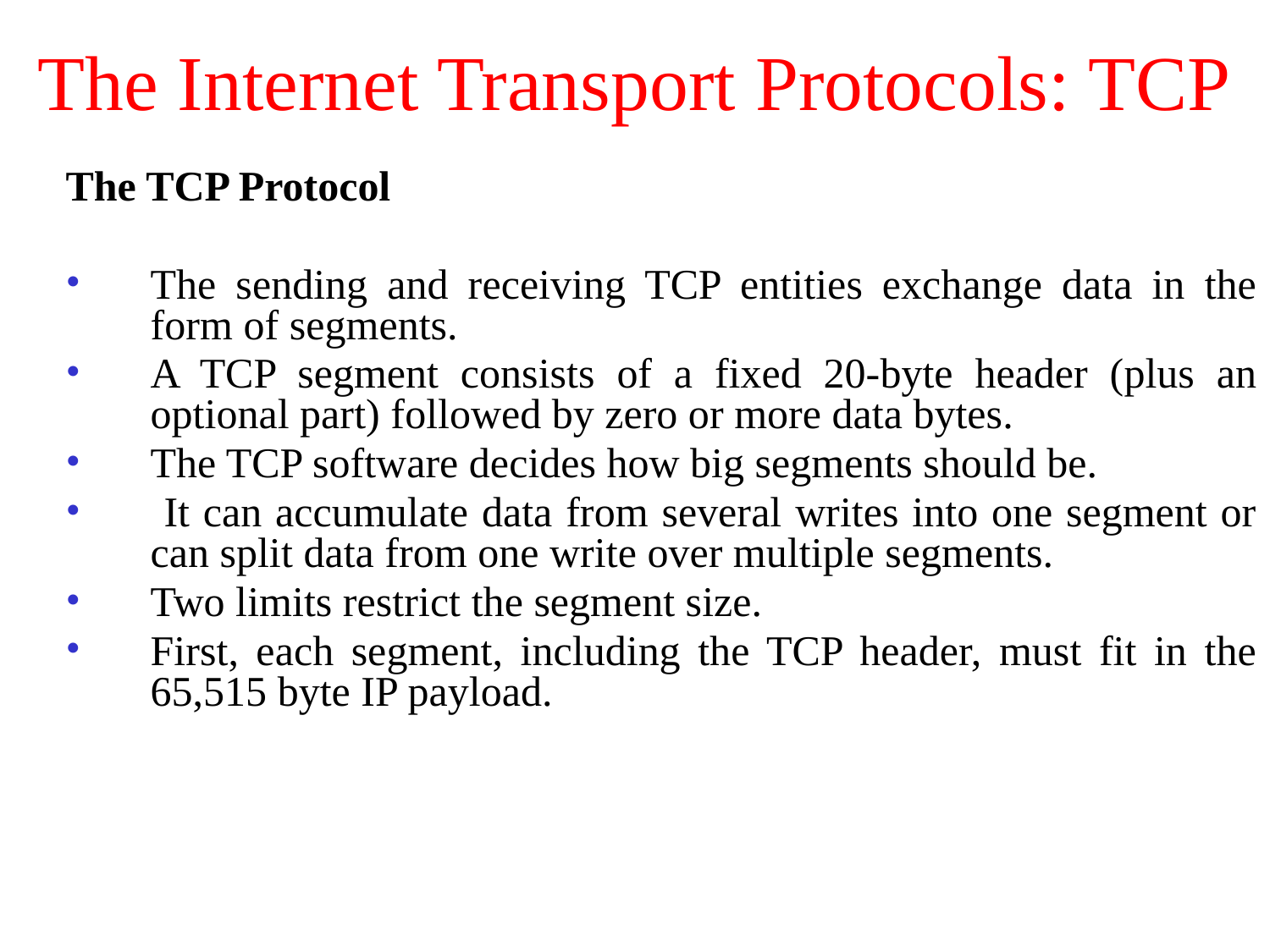

# The Internet Transport Protocols: TCP
The TCP Protocol

The sending and receiving TCP entities exchange data in the form of segments.
A TCP segment consists of a fixed 20-byte header (plus an optional part) followed by zero or more data bytes.
The TCP software decides how big segments should be.
 It can accumulate data from several writes into one segment or can split data from one write over multiple segments.
Two limits restrict the segment size.
First, each segment, including the TCP header, must fit in the 65,515 byte IP payload.